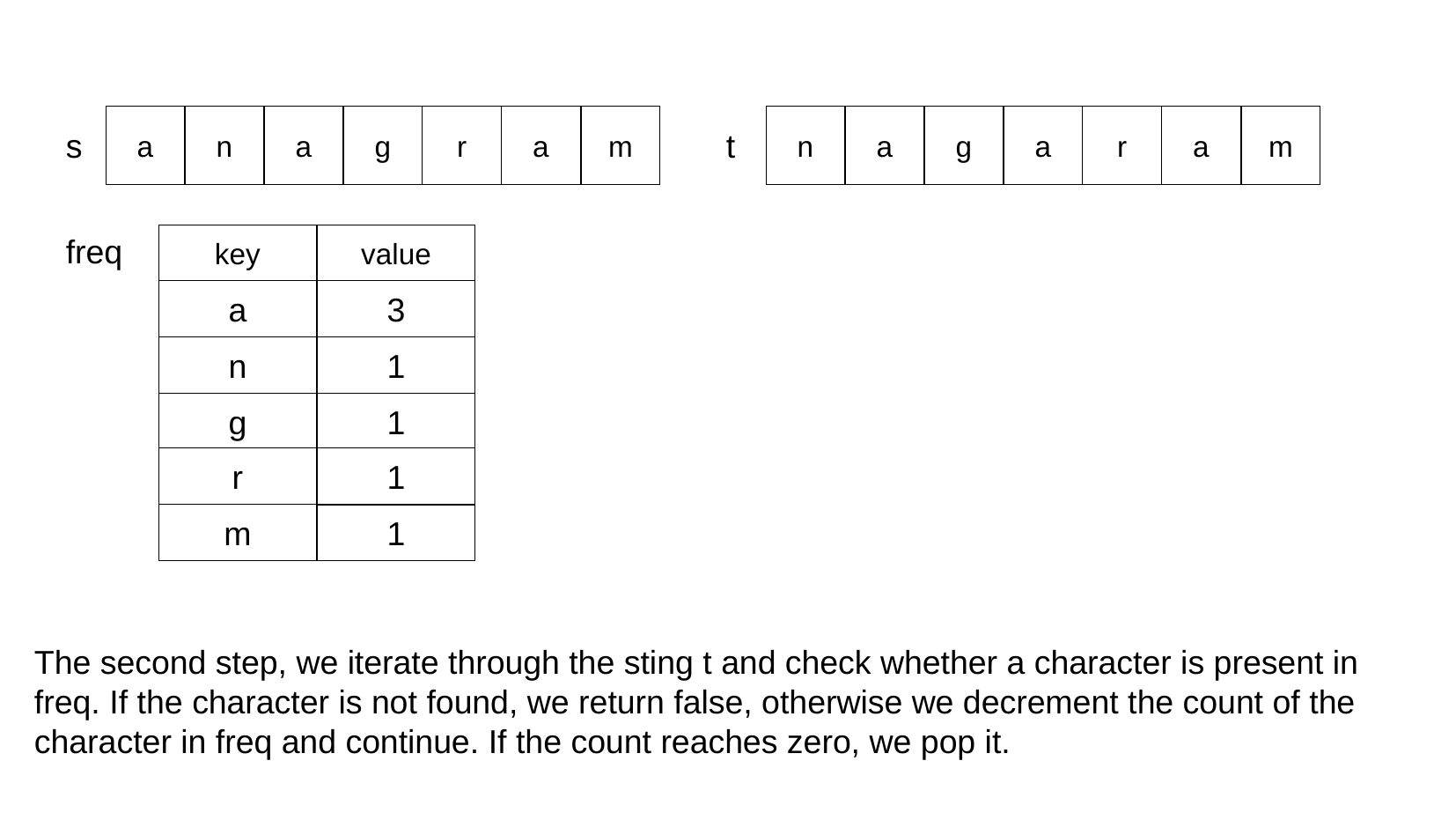

a
m
a
m
a
n
a
g
r
n
a
g
a
r
s
t
freq
key
value
a
3
n
1
g
1
r
1
m
1
The second step, we iterate through the sting t and check whether a character is present in freq. If the character is not found, we return false, otherwise we decrement the count of the character in freq and continue. If the count reaches zero, we pop it.